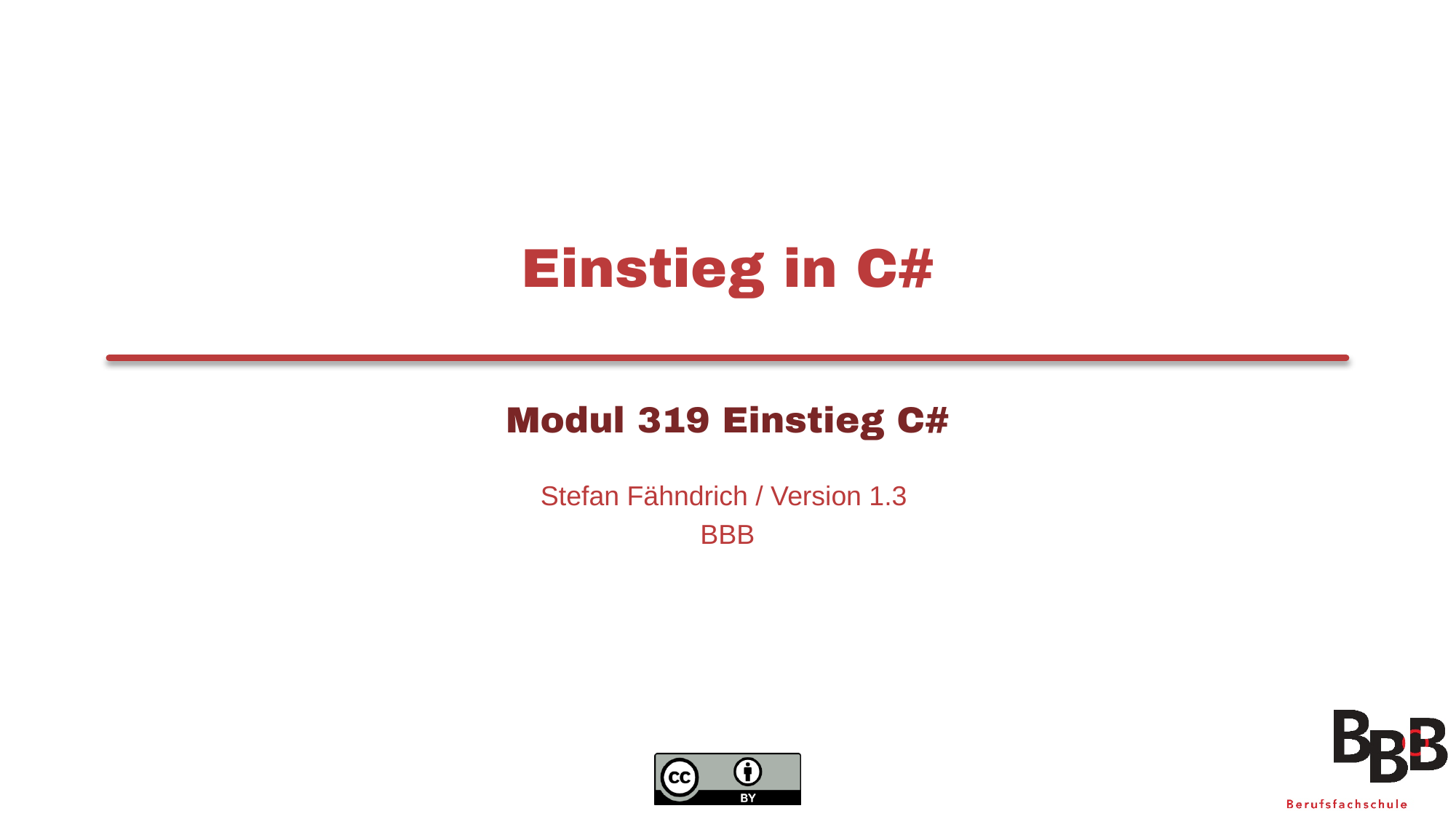

# Einstieg in C#
Modul 319 Einstieg C#
Stefan Fähndrich / Version 1.3
BBB